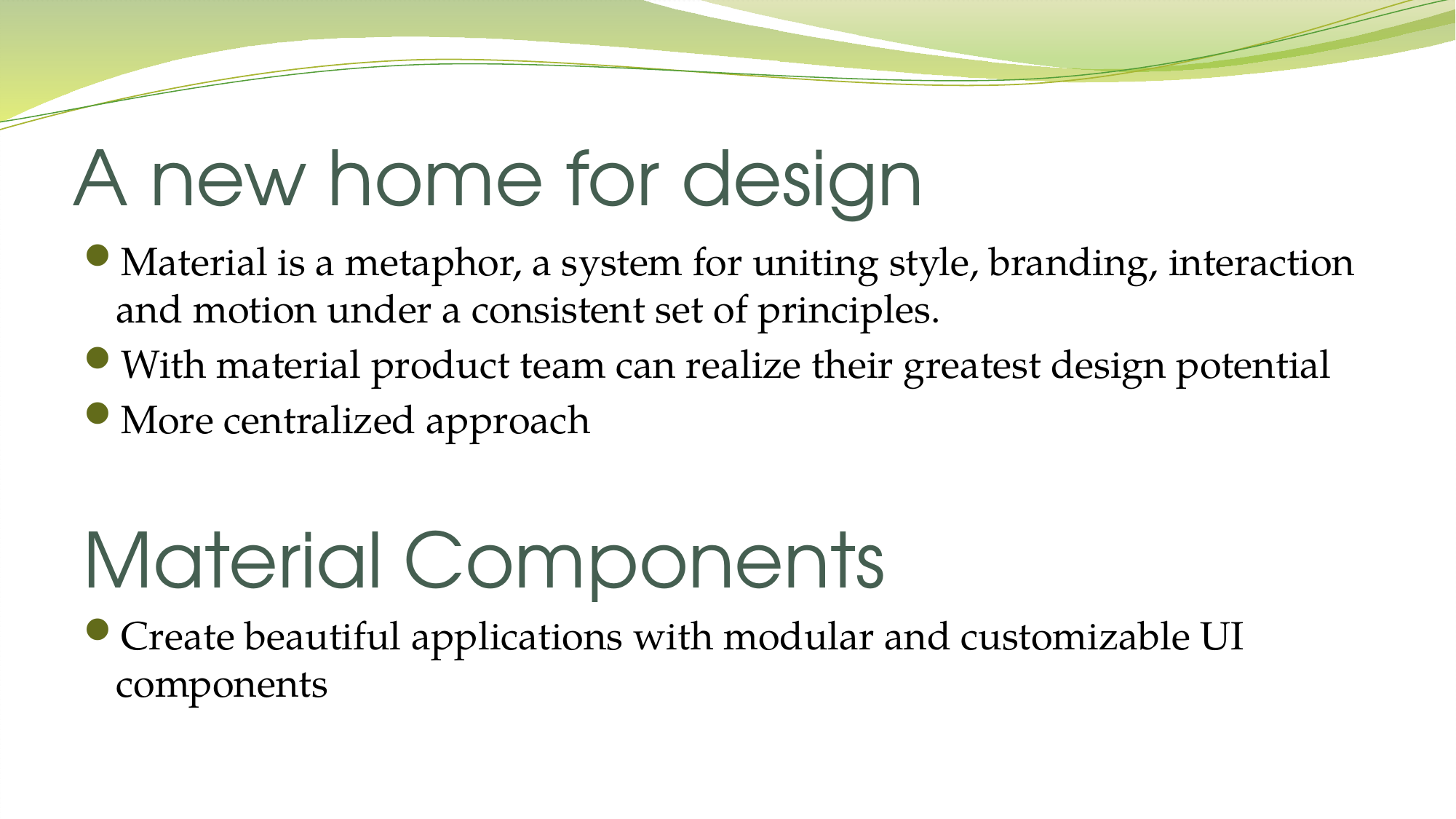

# A new home for design
Material is a metaphor, a system for uniting style, branding, interaction and motion under a consistent set of principles.
With material product team can realize their greatest design potential
More centralized approach

Material Components
Create beautiful applications with modular and customizable UI components